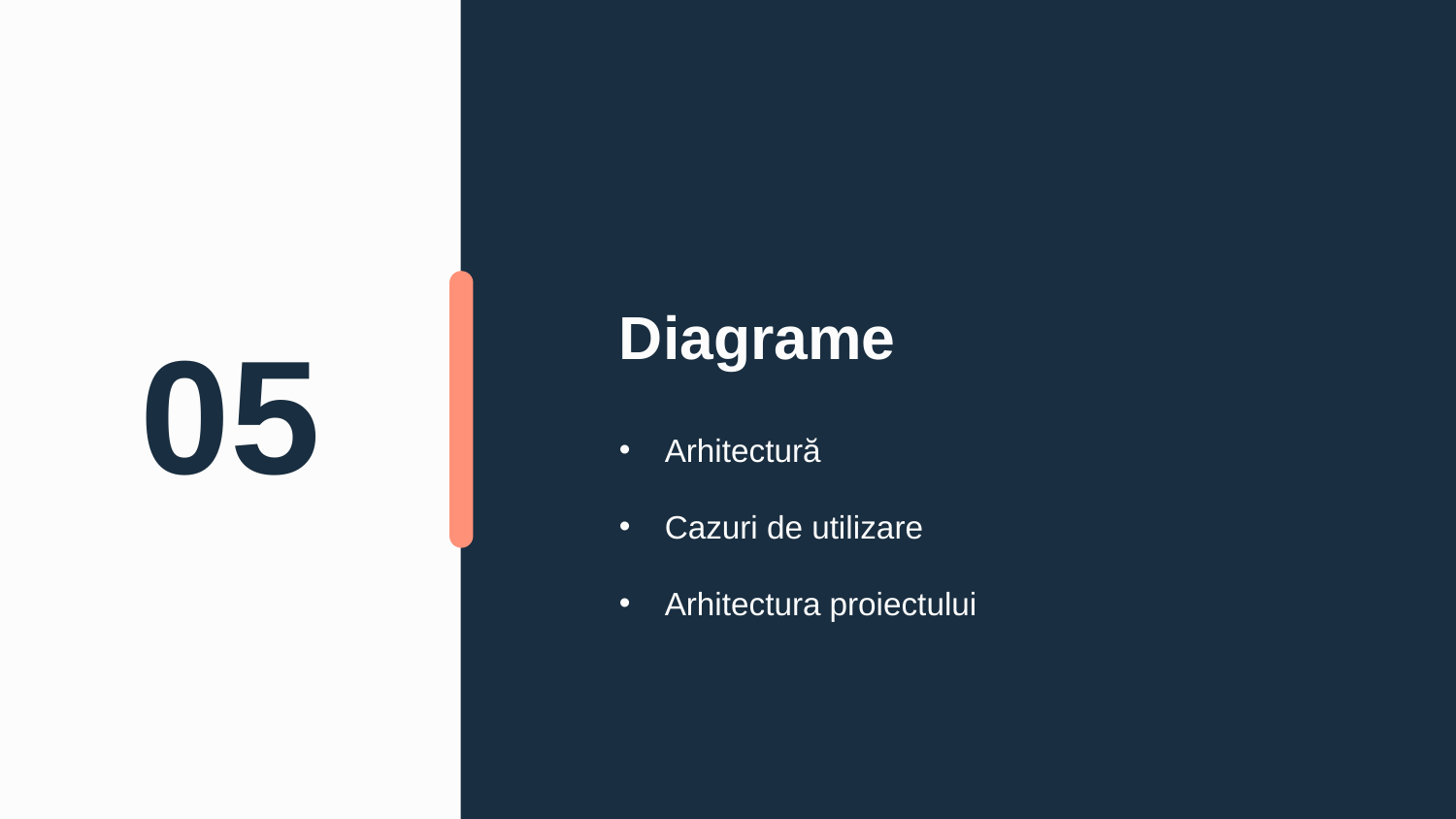

# Diagrame
05
Arhitectură
Cazuri de utilizare
Arhitectura proiectului